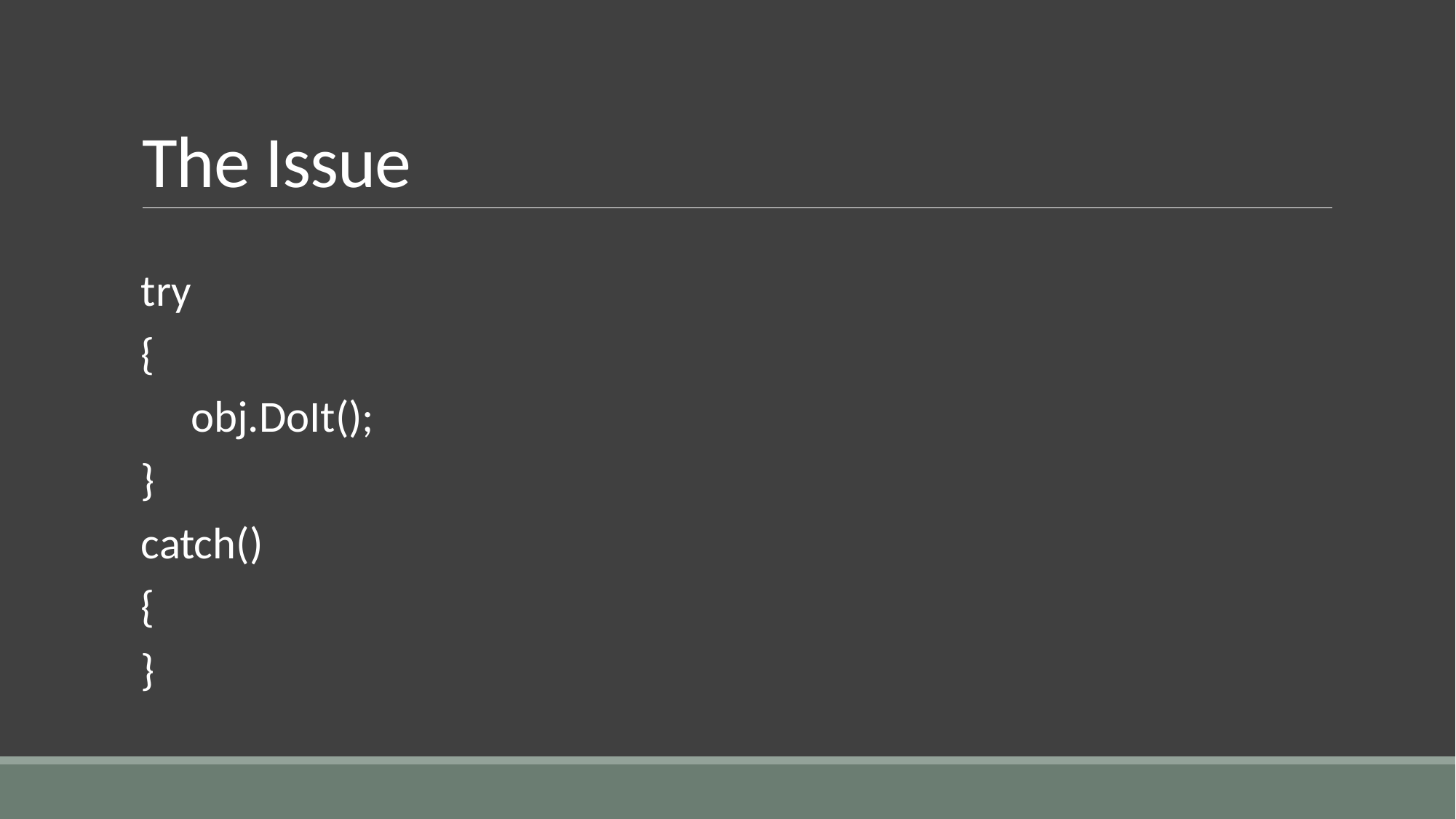

# The Issue

try
{
     obj.DoIt();
}
catch()
{
}